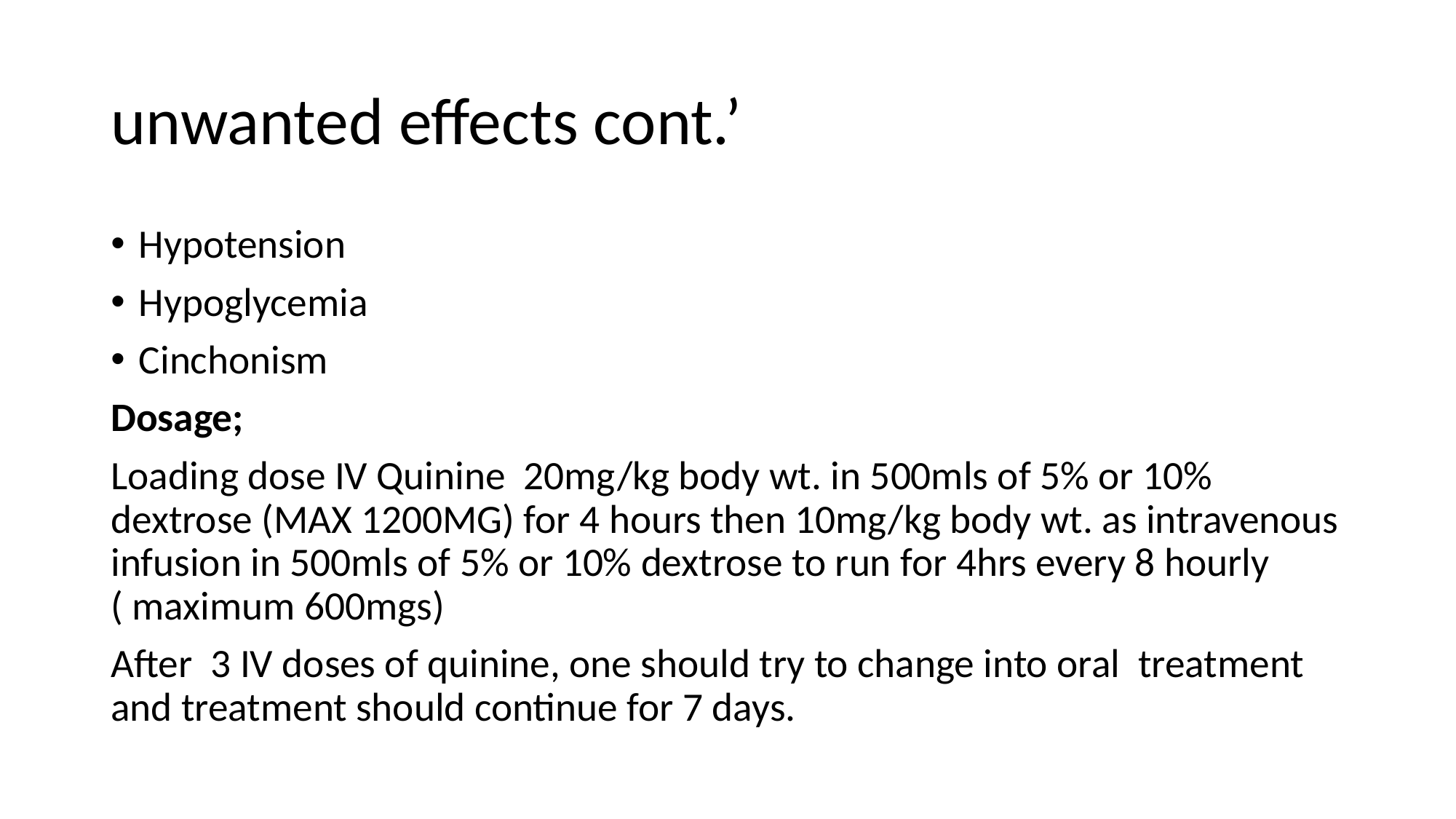

# unwanted effects cont.’
Hypotension
Hypoglycemia
Cinchonism
Dosage;
Loading dose IV Quinine  20mg/kg body wt. in 500mls of 5% or 10% dextrose (MAX 1200MG) for 4 hours then 10mg/kg body wt. as intravenous infusion in 500mls of 5% or 10% dextrose to run for 4hrs every 8 hourly ( maximum 600mgs)
After  3 IV doses of quinine, one should try to change into oral  treatment and treatment should continue for 7 days.